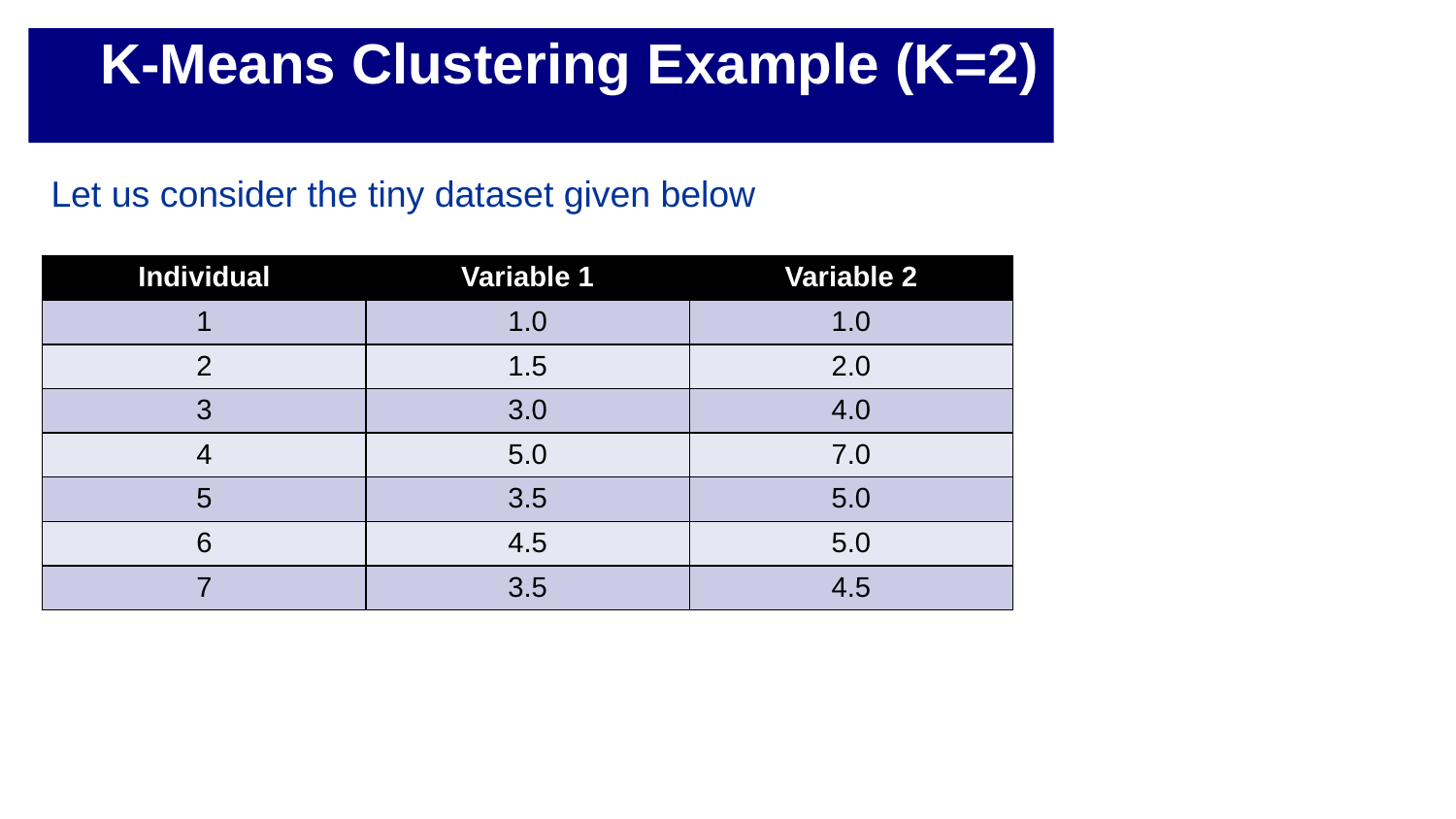

# K-Means Clustering Example (K=2)
Let us consider the tiny dataset given below
| Individual | Variable 1 | Variable 2 |
| --- | --- | --- |
| 1 | 1.0 | 1.0 |
| 2 | 1.5 | 2.0 |
| 3 | 3.0 | 4.0 |
| 4 | 5.0 | 7.0 |
| 5 | 3.5 | 5.0 |
| 6 | 4.5 | 5.0 |
| 7 | 3.5 | 4.5 |